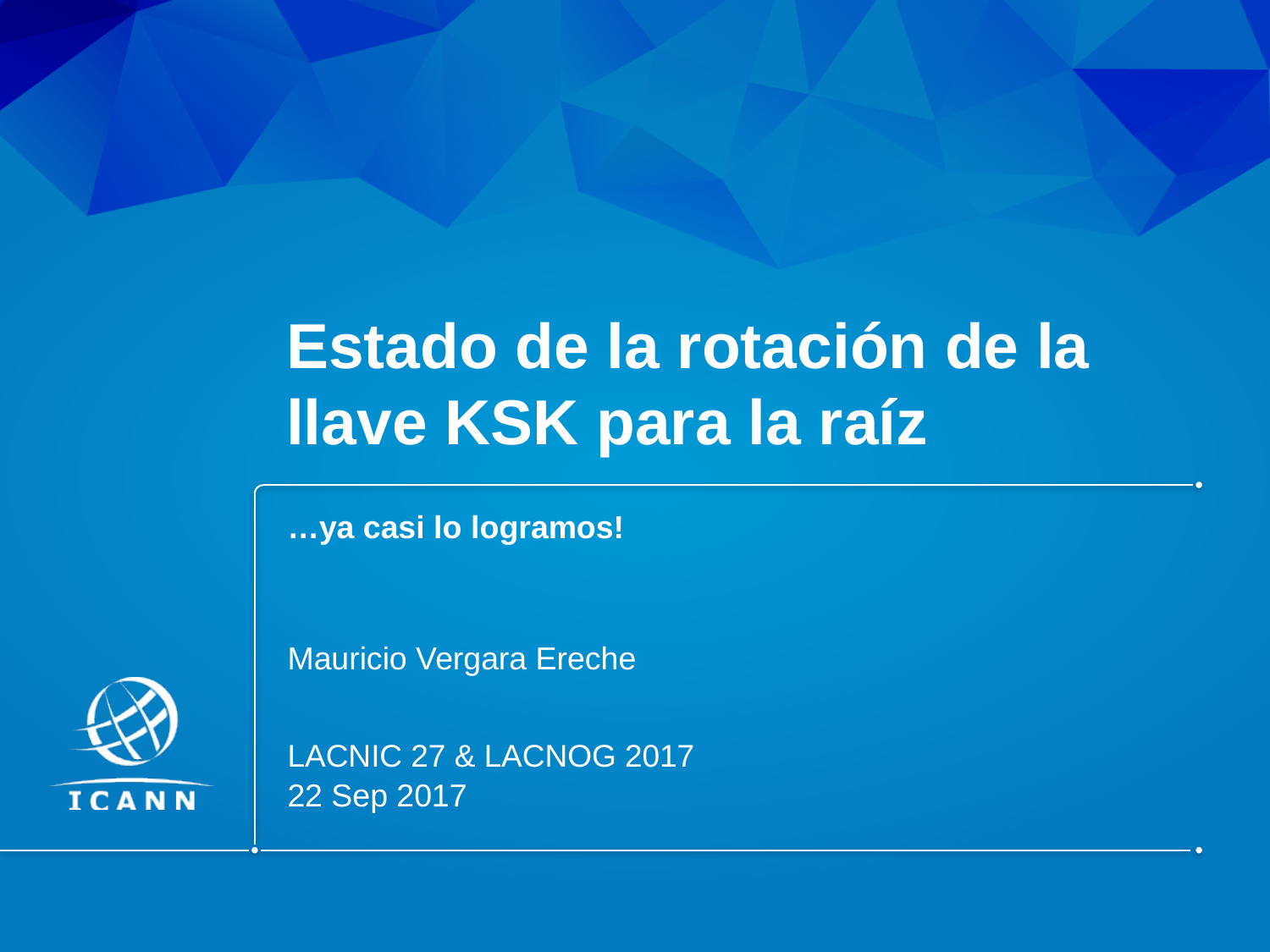

# Estado de la rotación de la llave KSK para la raíz
…ya casi lo logramos!
Mauricio Vergara Ereche
LACNIC 27 & LACNOG 2017
22 Sep 2017